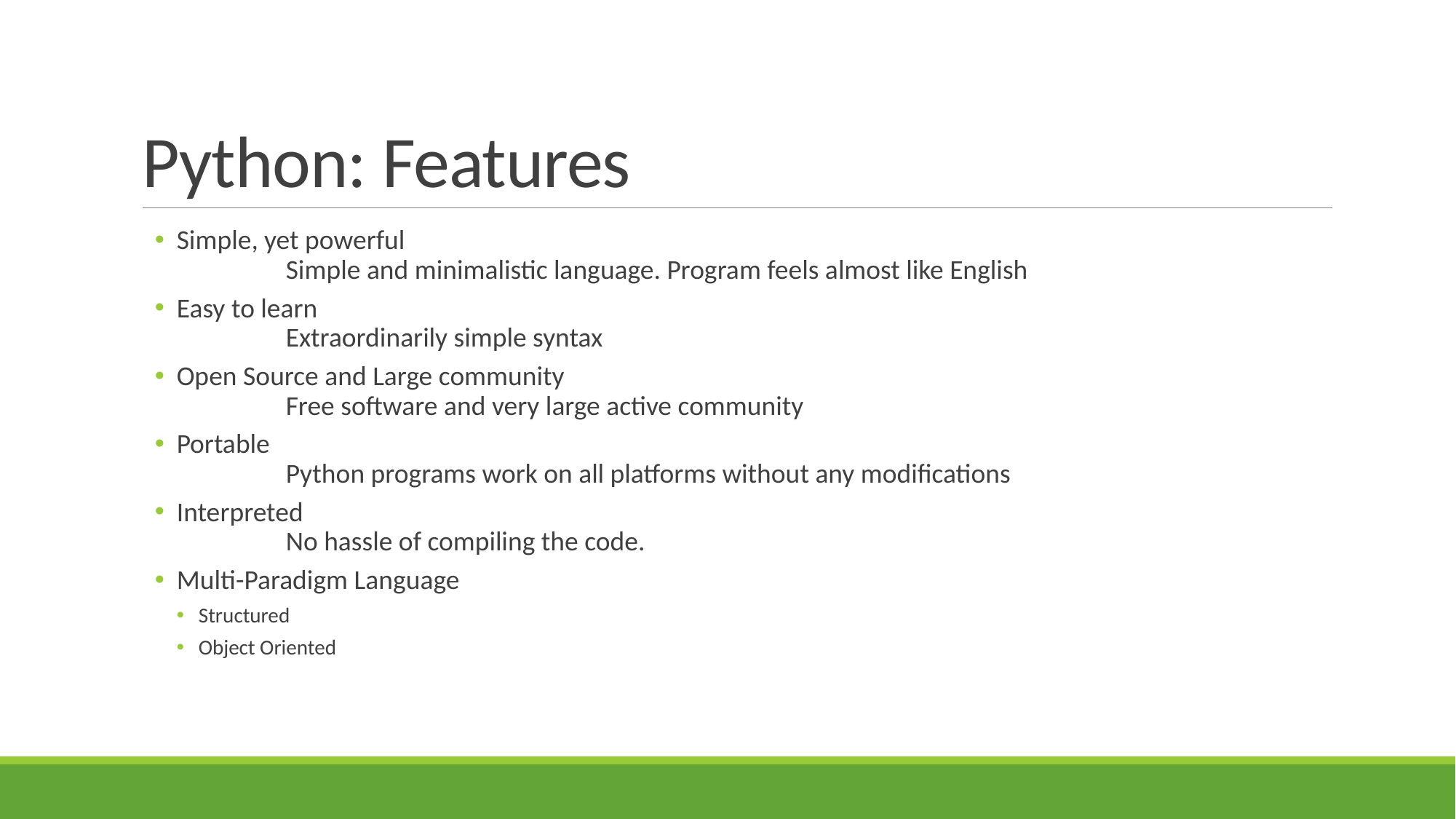

# Python: Features
Simple, yet powerful
	Simple and minimalistic language. Program feels almost like English
Easy to learn
	Extraordinarily simple syntax
Open Source and Large community
	Free software and very large active community
Portable
	Python programs work on all platforms without any modifications
Interpreted
	No hassle of compiling the code.
Multi-Paradigm Language
Structured
Object Oriented